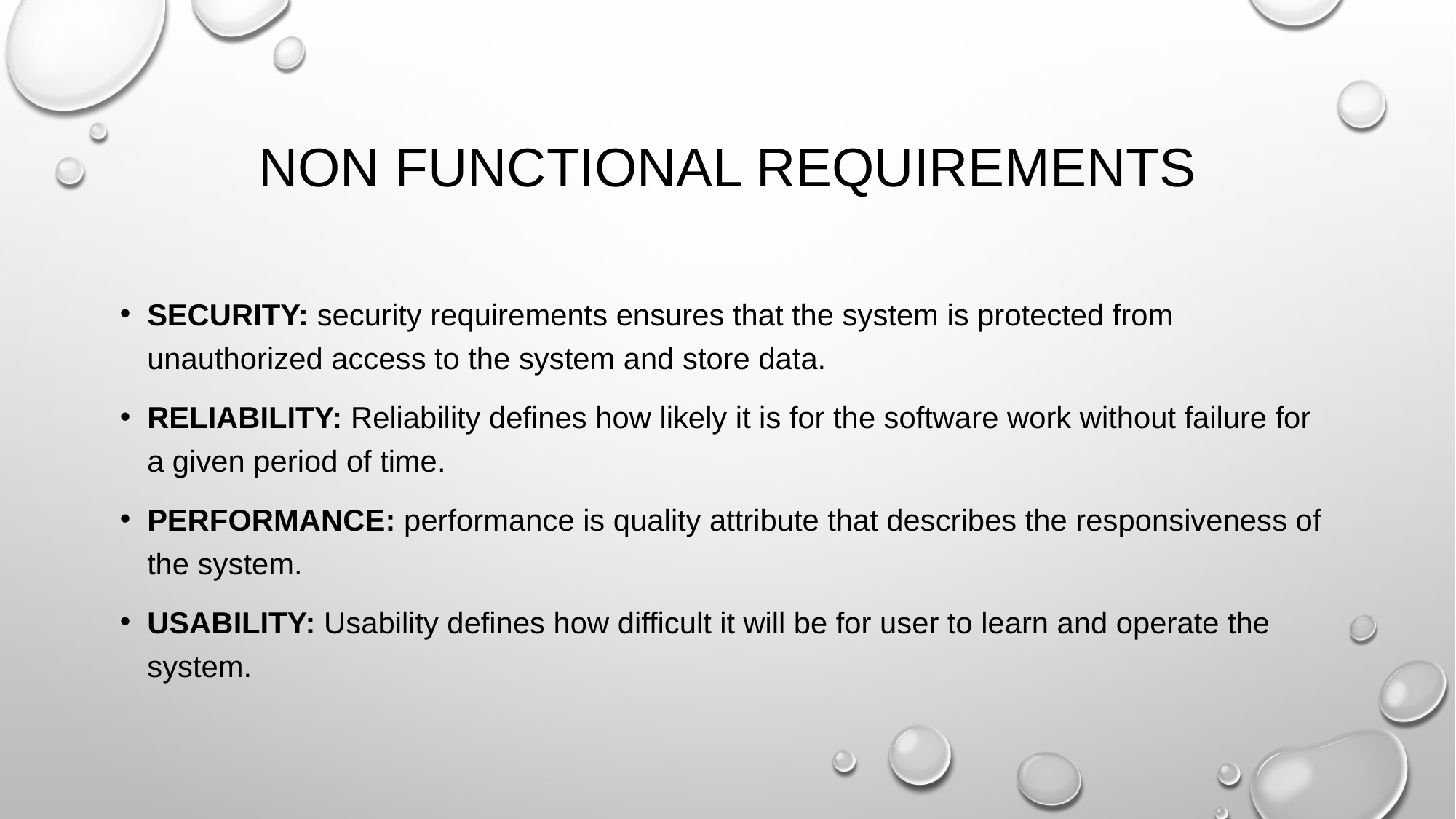

# Non functional requirements
Security: security requirements ensures that the system is protected from unauthorized access to the system and store data.
Reliability: Reliability defines how likely it is for the software work without failure for a given period of time.
Performance: performance is quality attribute that describes the responsiveness of the system.
USABILITY: Usability defines how difficult it will be for user to learn and operate the system.